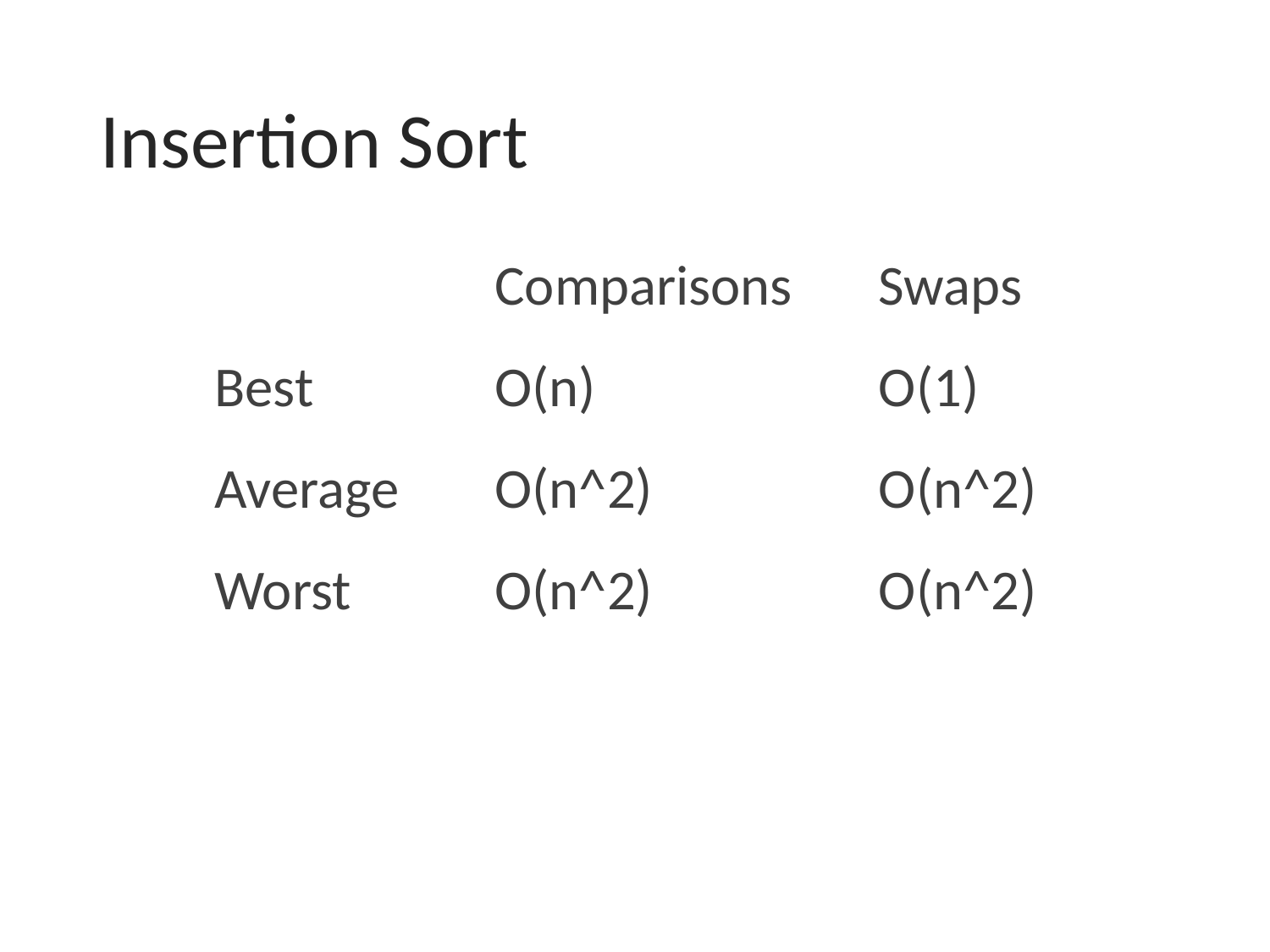

# Insertion Sort
|  | Comparisons | Swaps |
| --- | --- | --- |
| Best | O(n) | O(1) |
| Average | O(n^2) | O(n^2) |
| Worst | O(n^2) | O(n^2) |